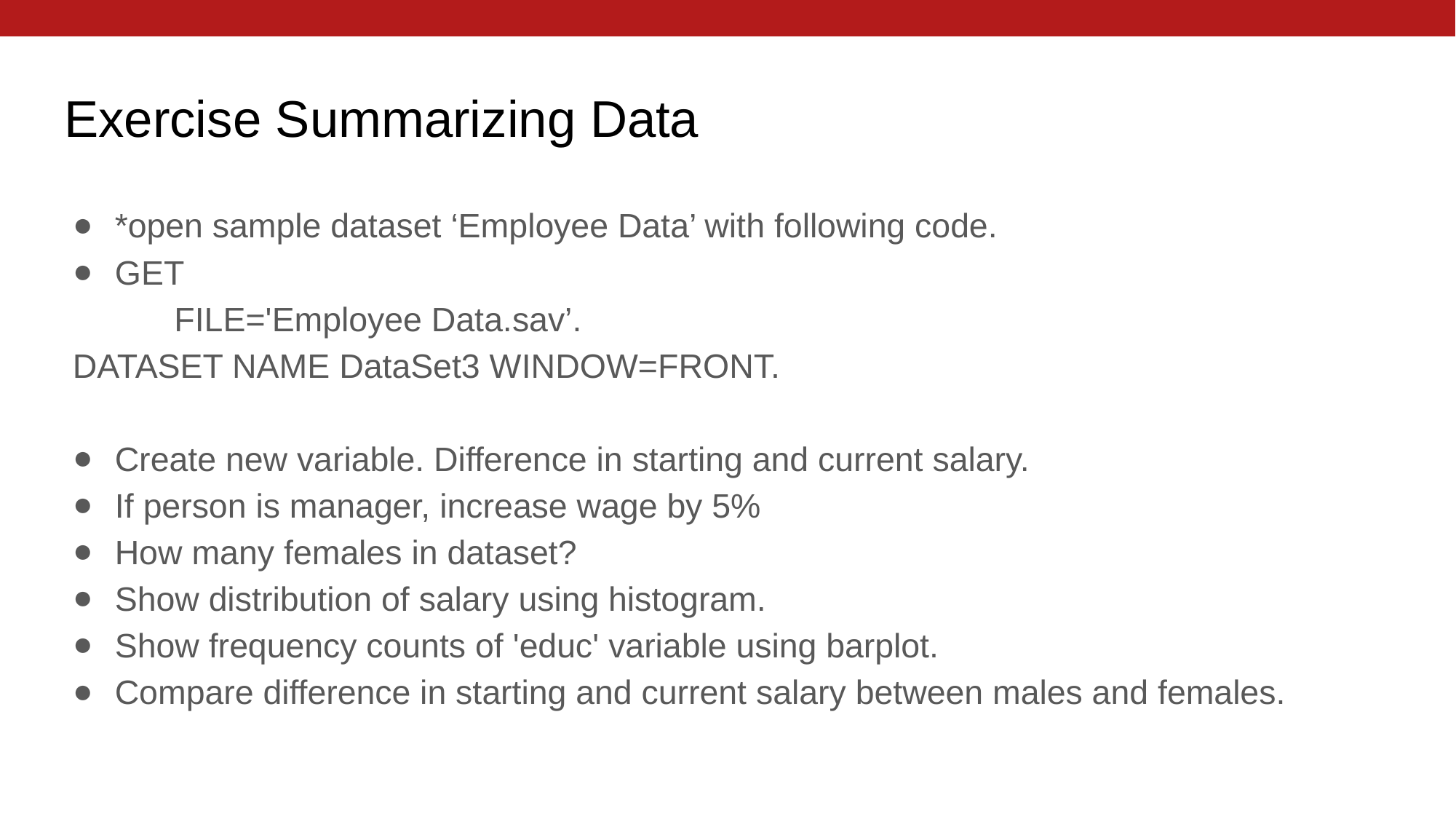

# Exercise Summarizing Data
*open sample dataset ‘Employee Data’ with following code.
GET
  	FILE='Employee Data.sav’.
	DATASET NAME DataSet3 WINDOW=FRONT.

Create new variable. Difference in starting and current salary.
If person is manager, increase wage by 5%
How many females in dataset?
Show distribution of salary using histogram.
Show frequency counts of 'educ' variable using barplot.
Compare difference in starting and current salary between males and females.